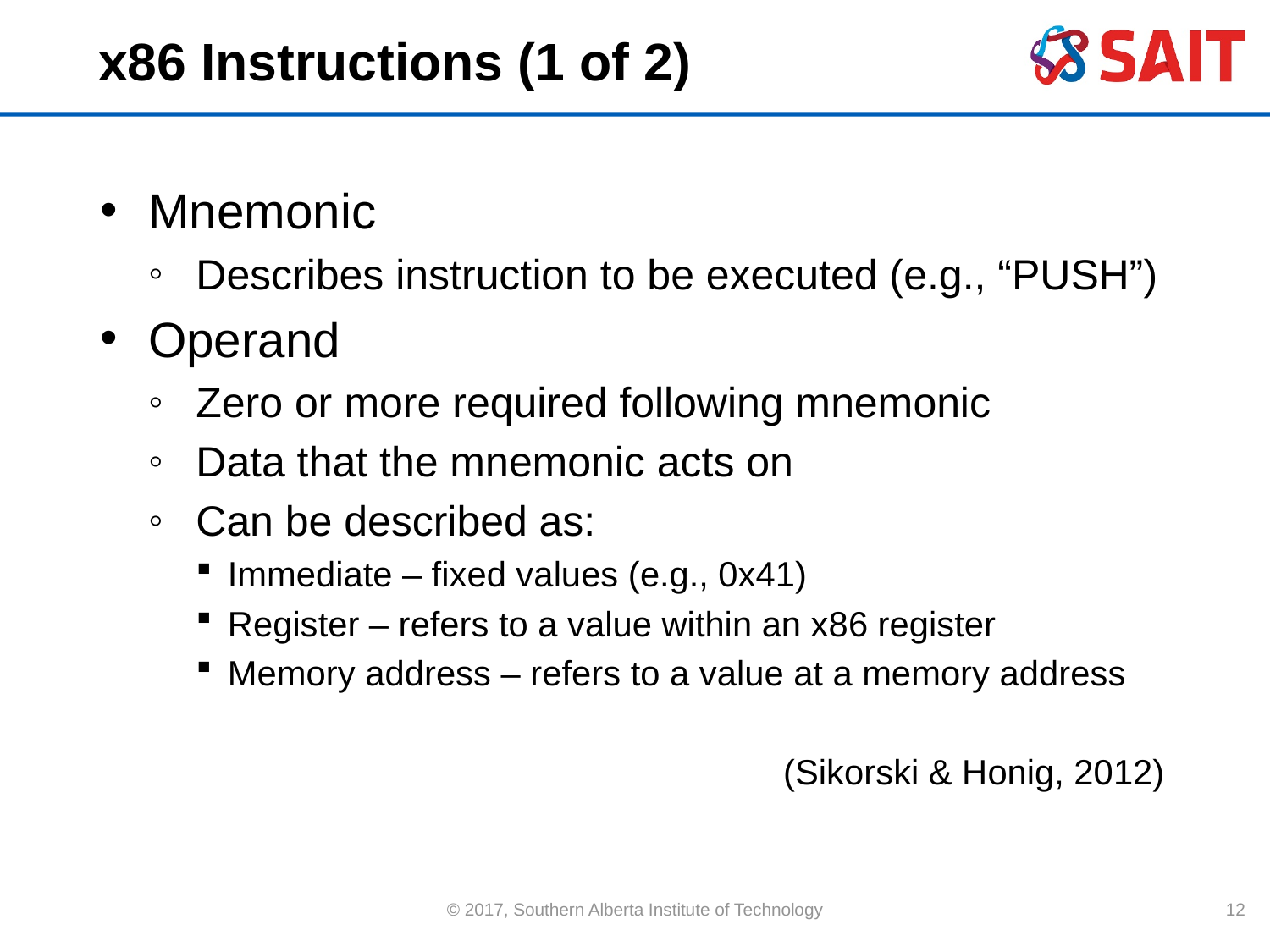

# x86 Instructions (1 of 2)
Mnemonic
Describes instruction to be executed (e.g., “PUSH”)
Operand
Zero or more required following mnemonic
Data that the mnemonic acts on
Can be described as:
Immediate – fixed values (e.g., 0x41)
Register – refers to a value within an x86 register
Memory address – refers to a value at a memory address

(Sikorski & Honig, 2012)